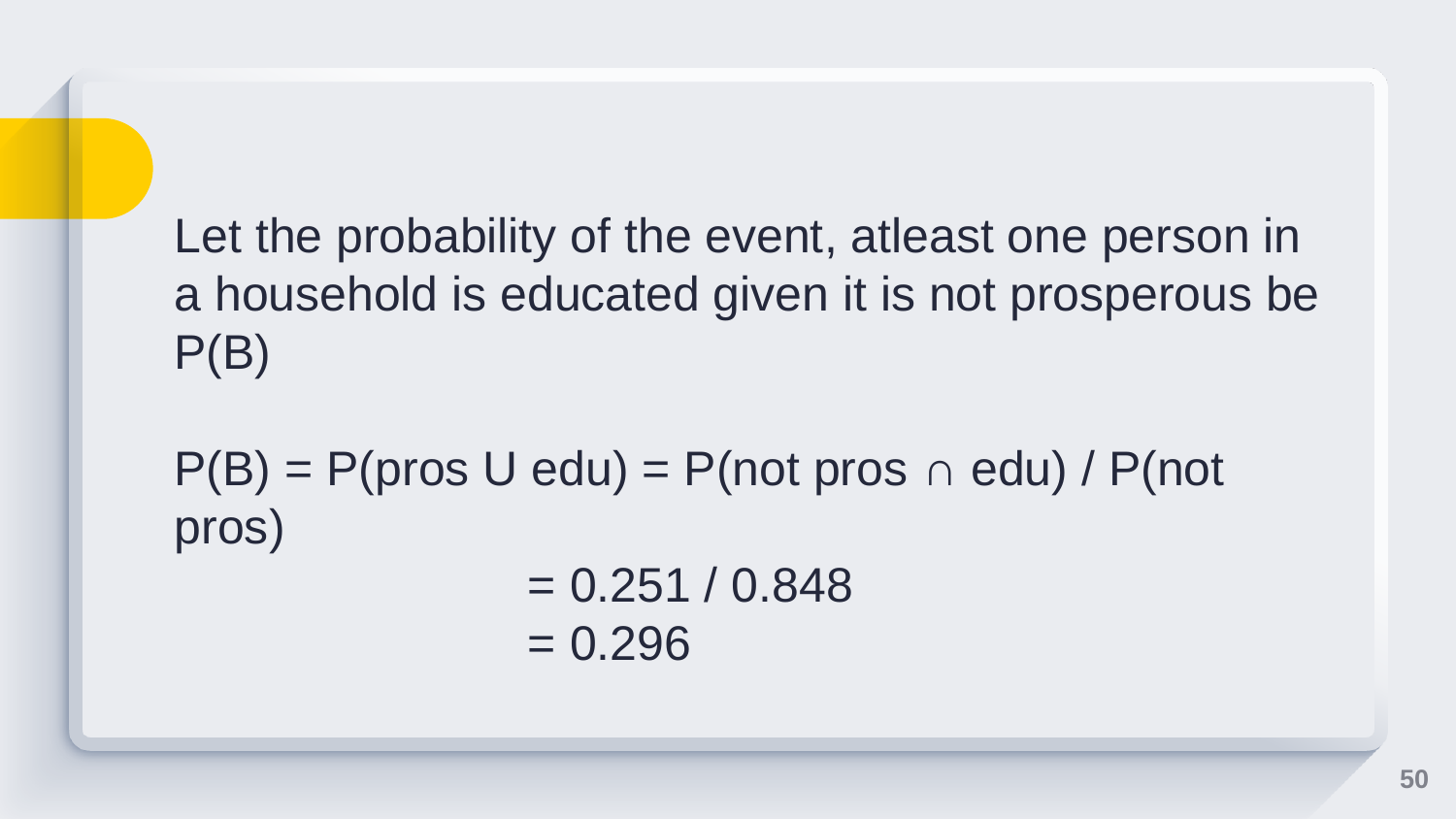

Let the probability of the event, atleast one person in a household is educated given it is not prosperous be P(B)

P(B) = P(pros U edu) = P(not pros ∩ edu) / P(not pros)
                          = 0.251 / 0.848
                          = 0.296
50